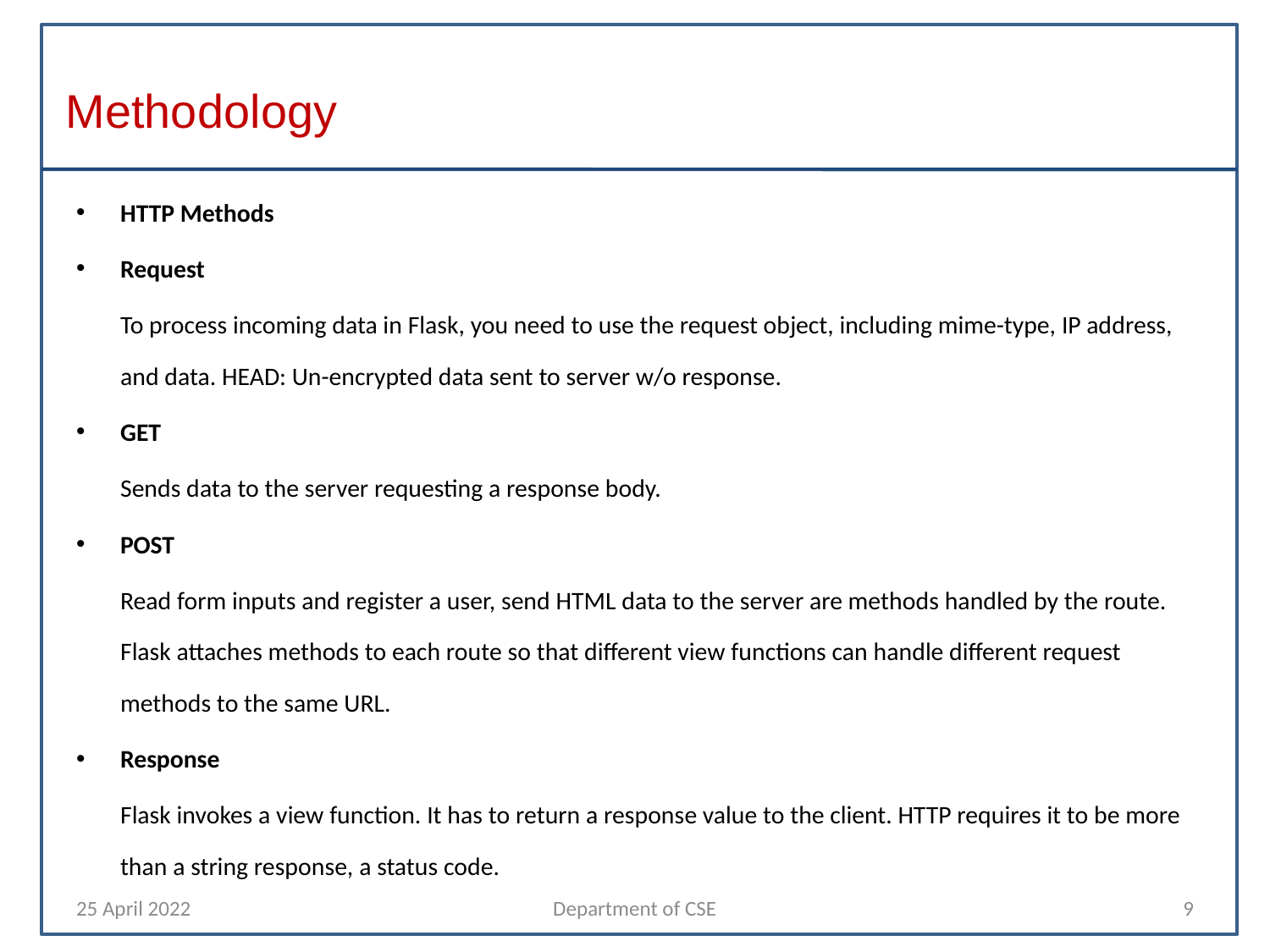

# Methodology
HTTP Methods
Request
	To process incoming data in Flask, you need to use the request object, including mime-type, IP address, and data. HEAD: Un-encrypted data sent to server w/o response.
GET
	Sends data to the server requesting a response body.
POST
	Read form inputs and register a user, send HTML data to the server are methods handled by the route. Flask attaches methods to each route so that different view functions can handle different request methods to the same URL.
Response
	Flask invokes a view function. It has to return a response value to the client. HTTP requires it to be more than a string response, a status code.

25 April 2022
Department of CSE
9